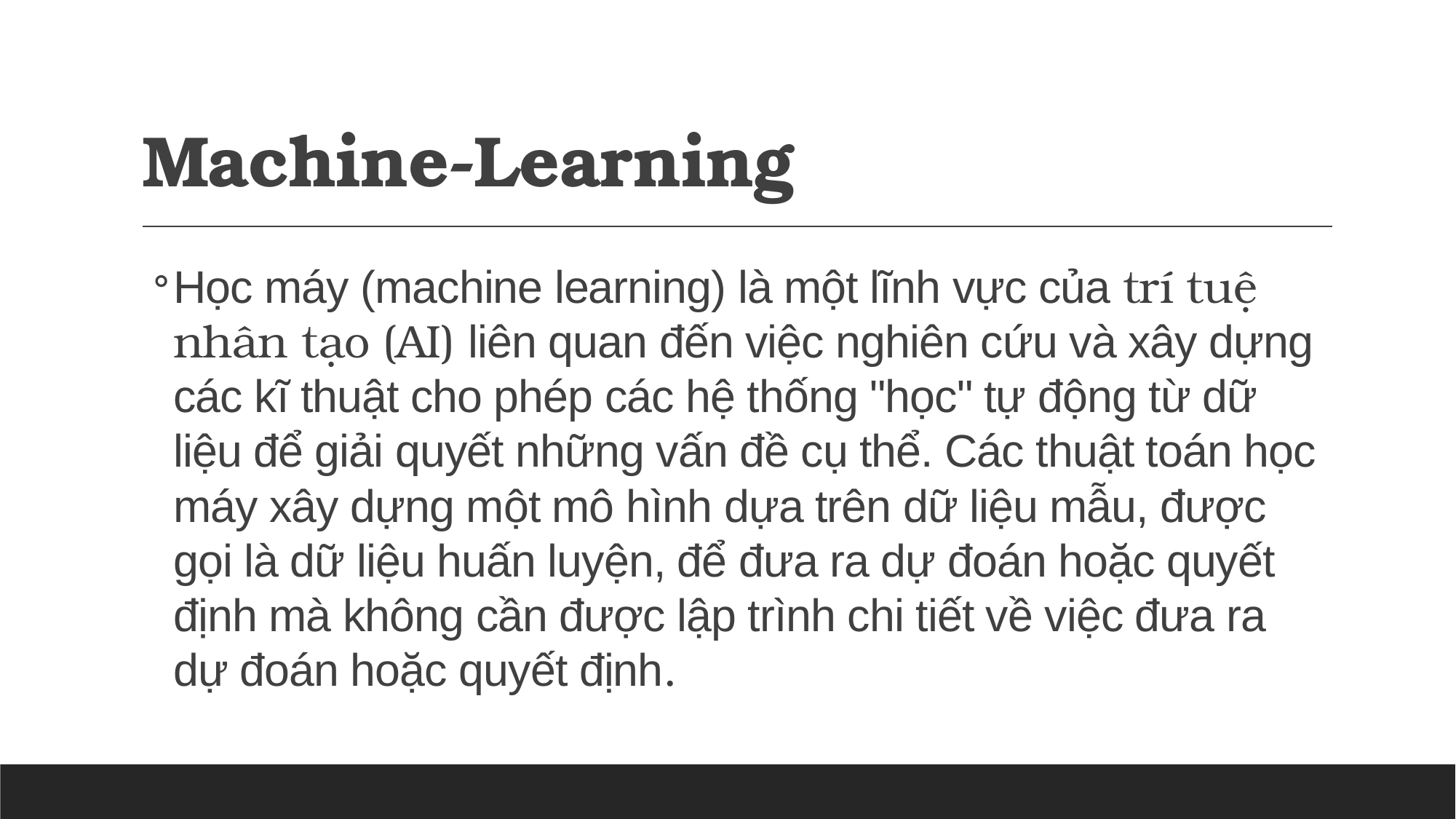

# Machine-Learning
Học máy (machine learning) là một lĩnh vực của trí tuệ nhân tạo (AI) liên quan đến việc nghiên cứu và xây dựng các kĩ thuật cho phép các hệ thống "học" tự động từ dữ liệu để giải quyết những vấn đề cụ thể. Các thuật toán học máy xây dựng một mô hình dựa trên dữ liệu mẫu, được gọi là dữ liệu huấn luyện, để đưa ra dự đoán hoặc quyết định mà không cần được lập trình chi tiết về việc đưa ra dự đoán hoặc quyết định.